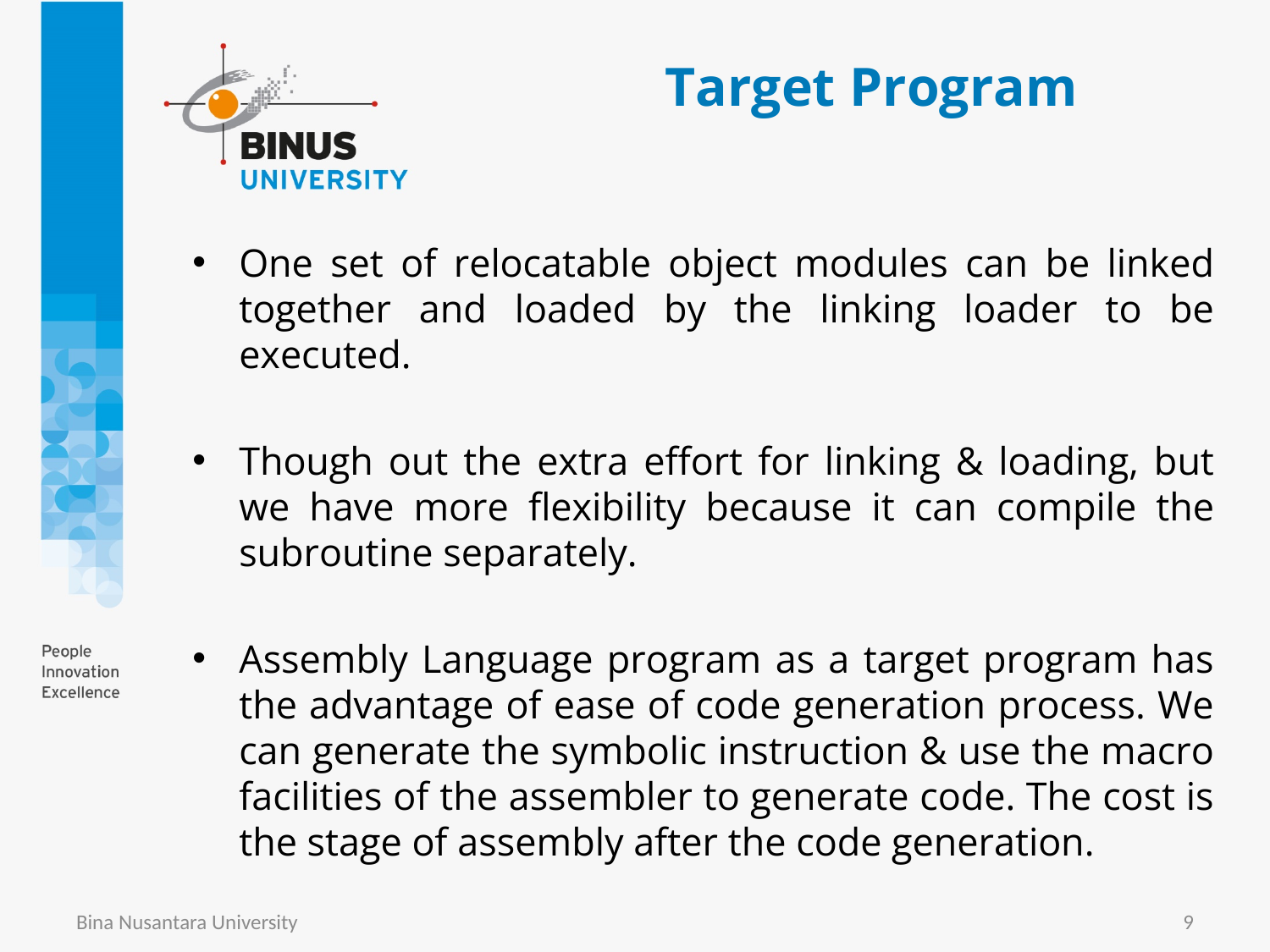

# Target Program
One set of relocatable object modules can be linked together and loaded by the linking loader to be executed.

Though out the extra effort for linking & loading, but we have more flexibility because it can compile the subroutine separately.

Assembly Language program as a target program has the advantage of ease of code generation process. We can generate the symbolic instruction & use the macro facilities of the assembler to generate code. The cost is the stage of assembly after the code generation.

Bina Nusantara University
9